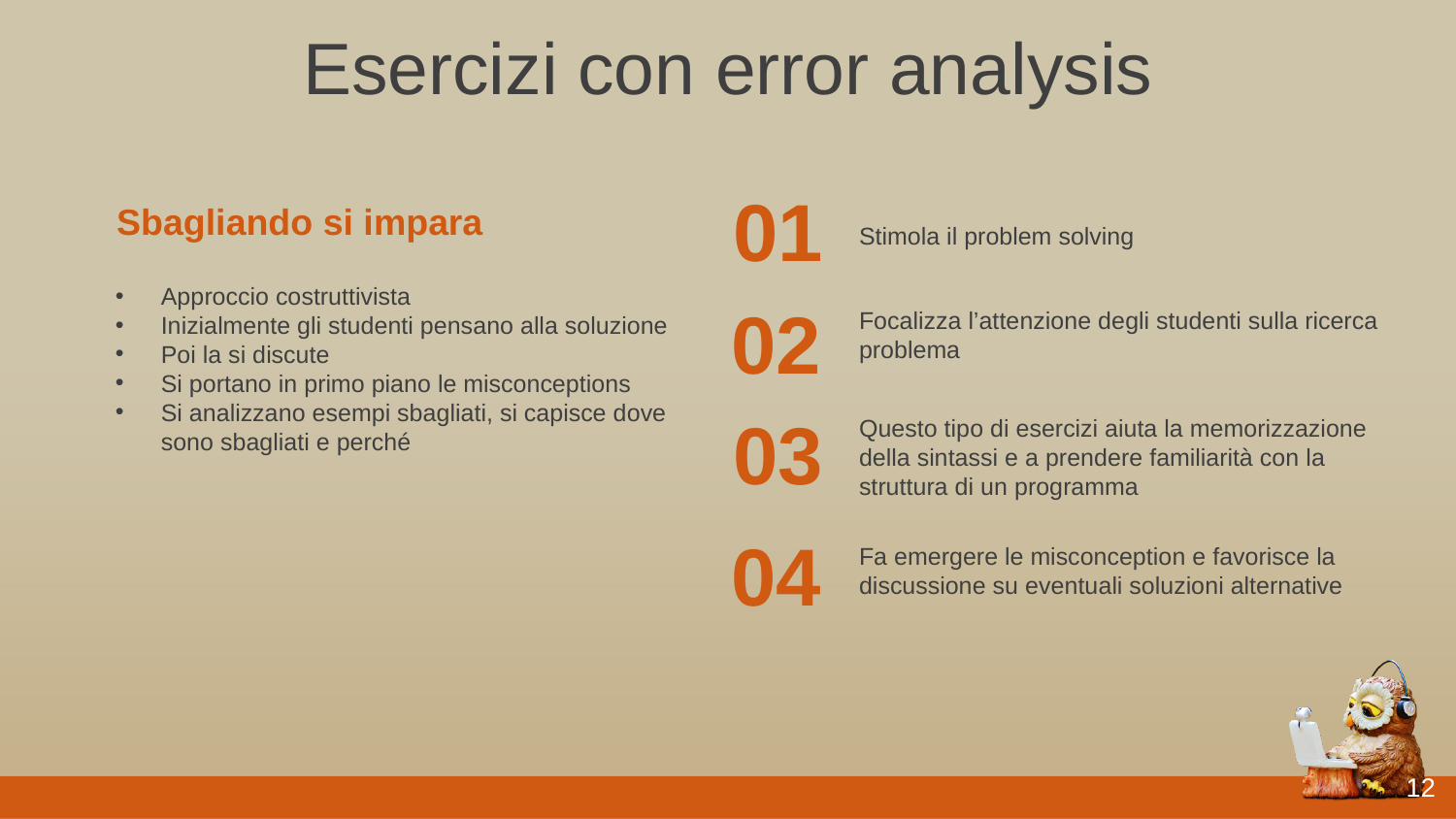

Esercizi con error analysis
01
Sbagliando si impara
Stimola il problem solving

Approccio costruttivista
Inizialmente gli studenti pensano alla soluzione
Poi la si discute
Si portano in primo piano le misconceptions
Si analizzano esempi sbagliati, si capisce dove sono sbagliati e perché
02
Focalizza l’attenzione degli studenti sulla ricerca problema
03
Questo tipo di esercizi aiuta la memorizzazione della sintassi e a prendere familiarità con la struttura di un programma
04
Fa emergere le misconception e favorisce la discussione su eventuali soluzioni alternative
12